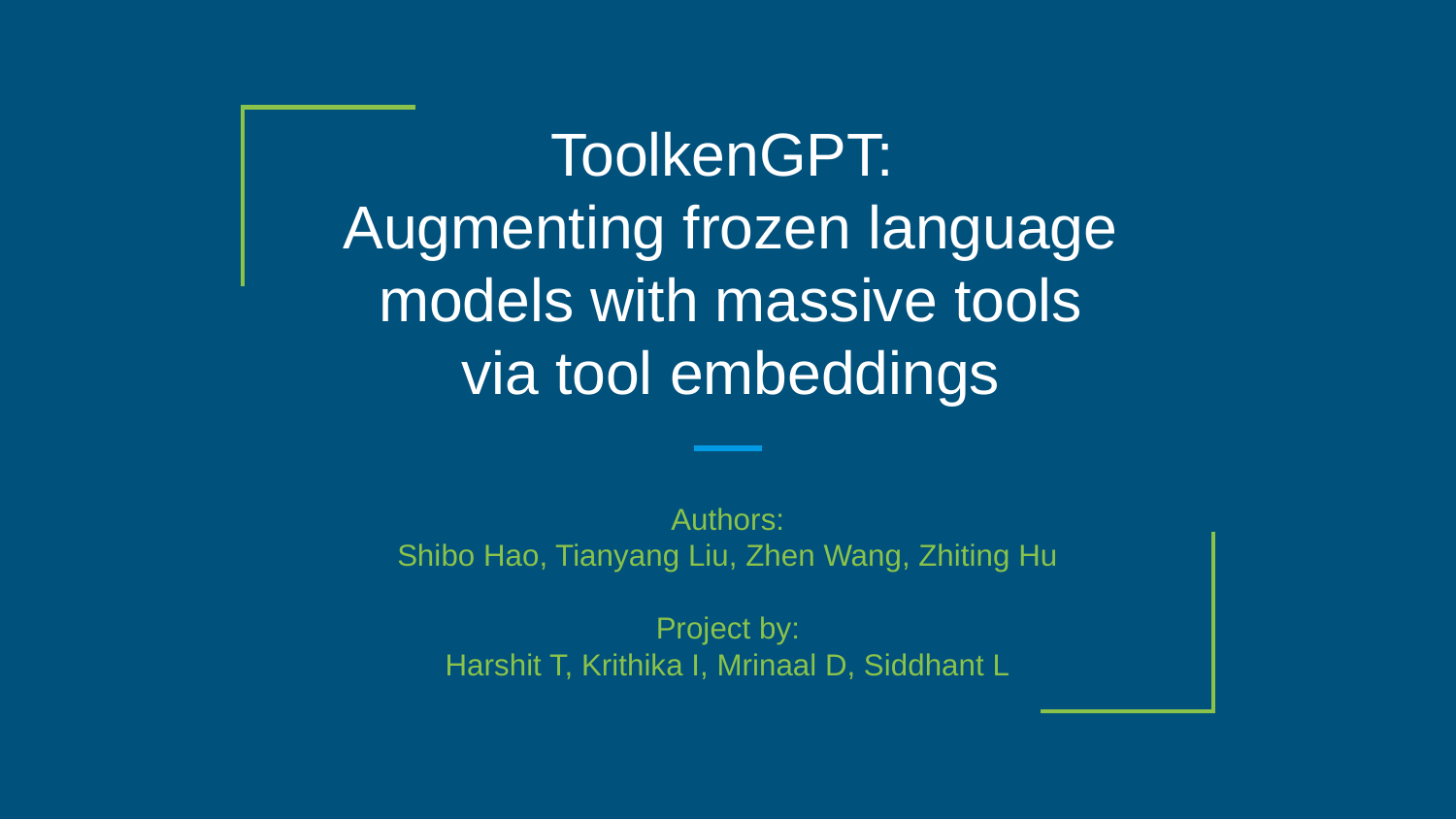

# ToolkenGPT:
Augmenting frozen language models with massive tools
via tool embeddings
Authors:
Shibo Hao, Tianyang Liu, Zhen Wang, Zhiting Hu

Project by:
Harshit T, Krithika I, Mrinaal D, Siddhant L